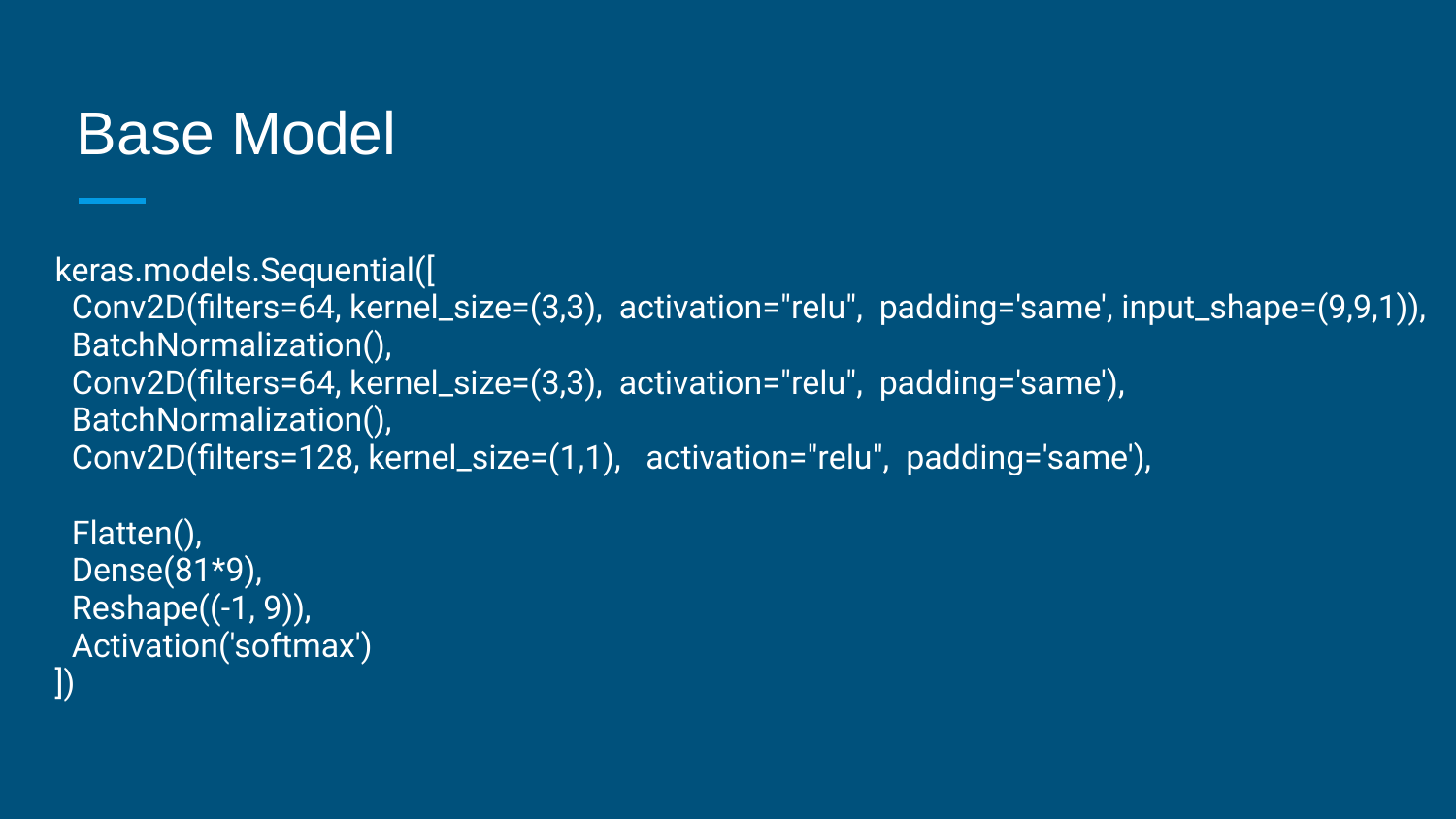

# Base Model
keras.models.Sequential([
  Conv2D(filters=64, kernel_size=(3,3),  activation="relu",  padding='same', input_shape=(9,9,1)),
  BatchNormalization(),
  Conv2D(filters=64, kernel_size=(3,3),  activation="relu",  padding='same'),
  BatchNormalization(),
  Conv2D(filters=128, kernel_size=(1,1),   activation="relu",  padding='same'),

  Flatten(),
  Dense(81*9),
  Reshape((-1, 9)),
  Activation('softmax')
])